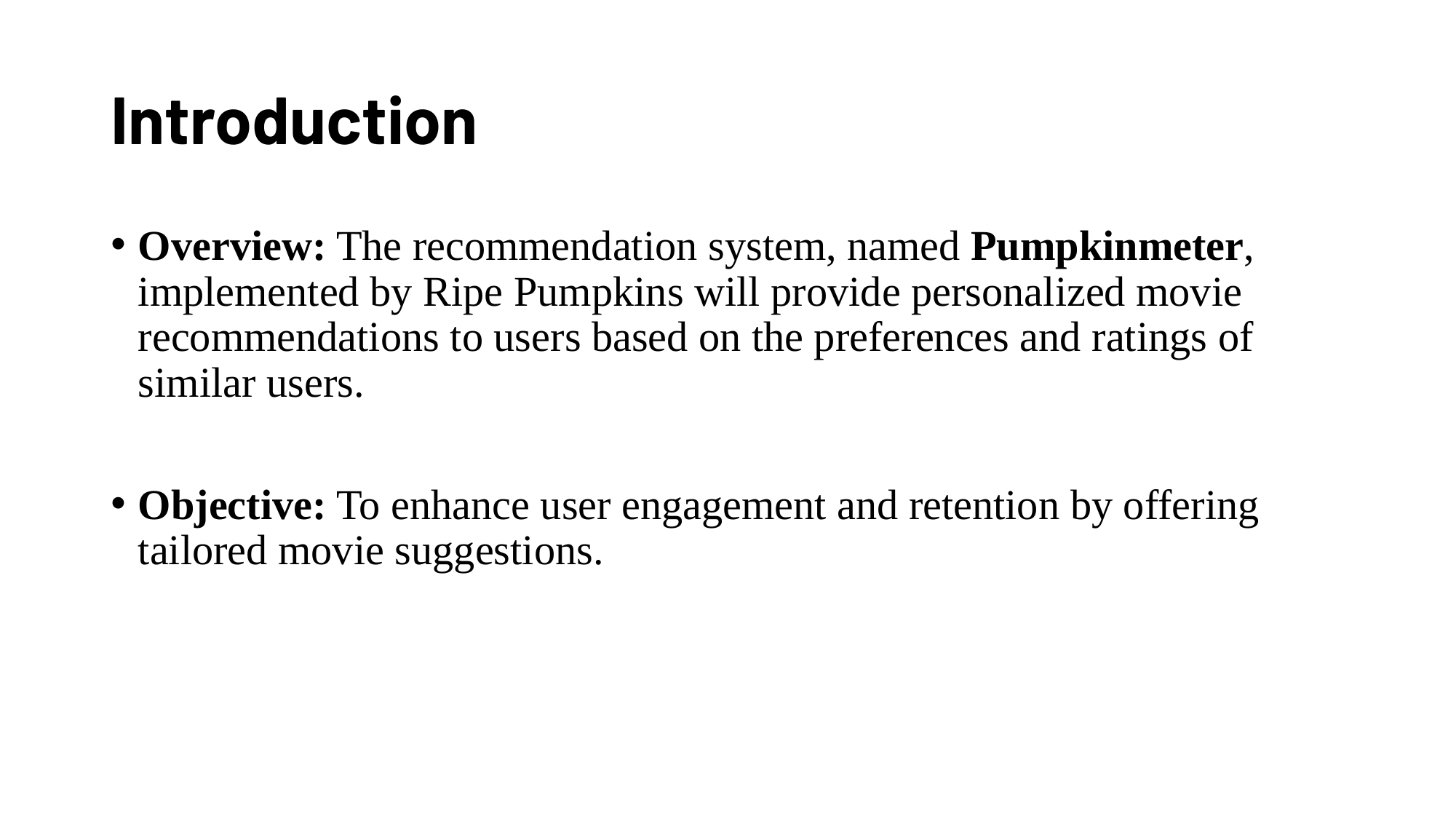

# Introduction
Overview: The recommendation system, named Pumpkinmeter, implemented by Ripe Pumpkins will provide personalized movie recommendations to users based on the preferences and ratings of similar users.

Objective: To enhance user engagement and retention by offering tailored movie suggestions.